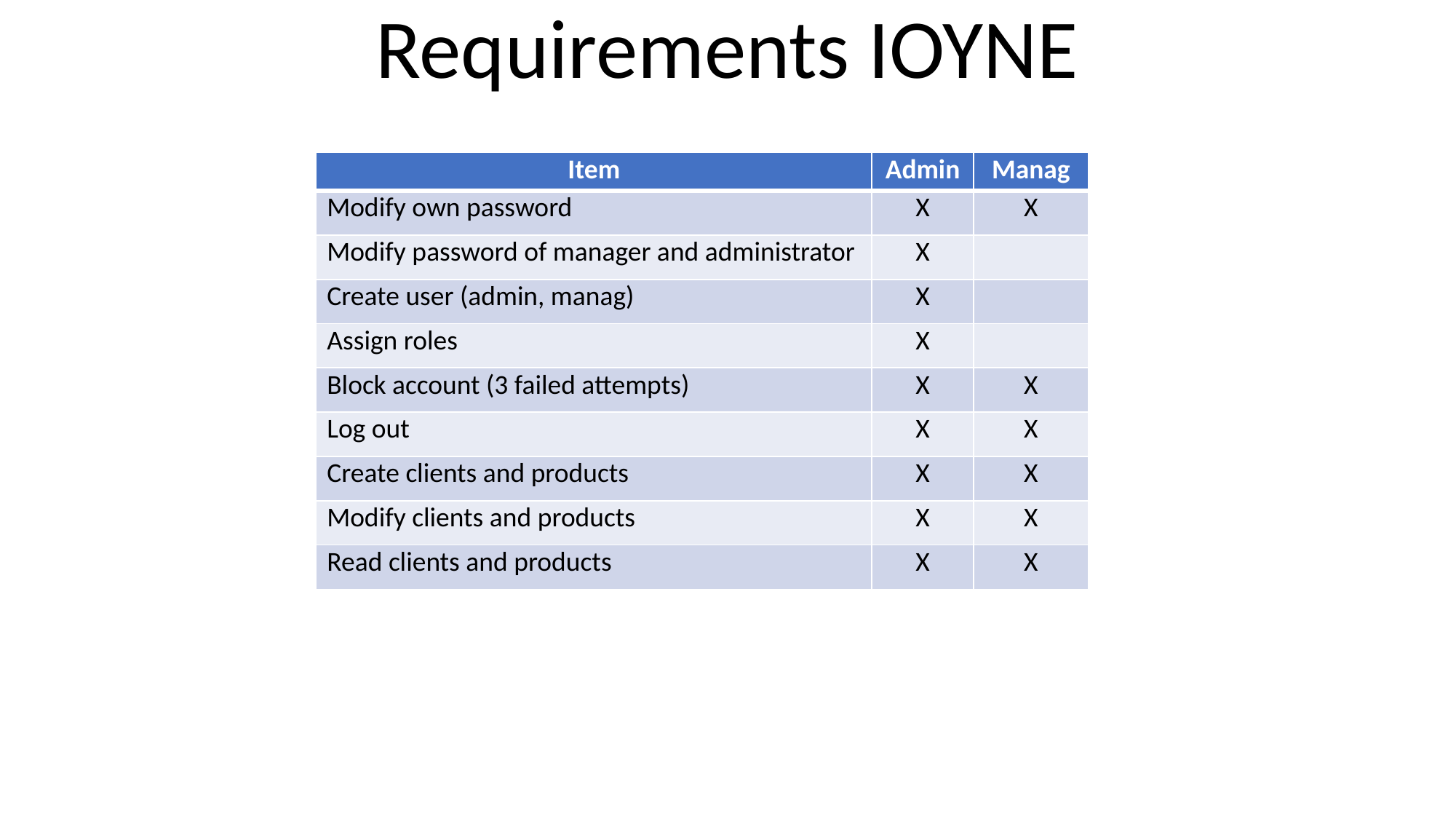

# Requirements IOYNE
| Item | Admin | Manag |
| --- | --- | --- |
| Modify own password | X | X |
| Modify password of manager and administrator | X |  |
| Create user (admin, manag) | X |  |
| Assign roles | X |  |
| Block account (3 failed attempts) | X | X |
| Log out | X | X |
| Create clients and products | X | X |
| Modify clients and products | X | X |
| Read clients and products | X | X |